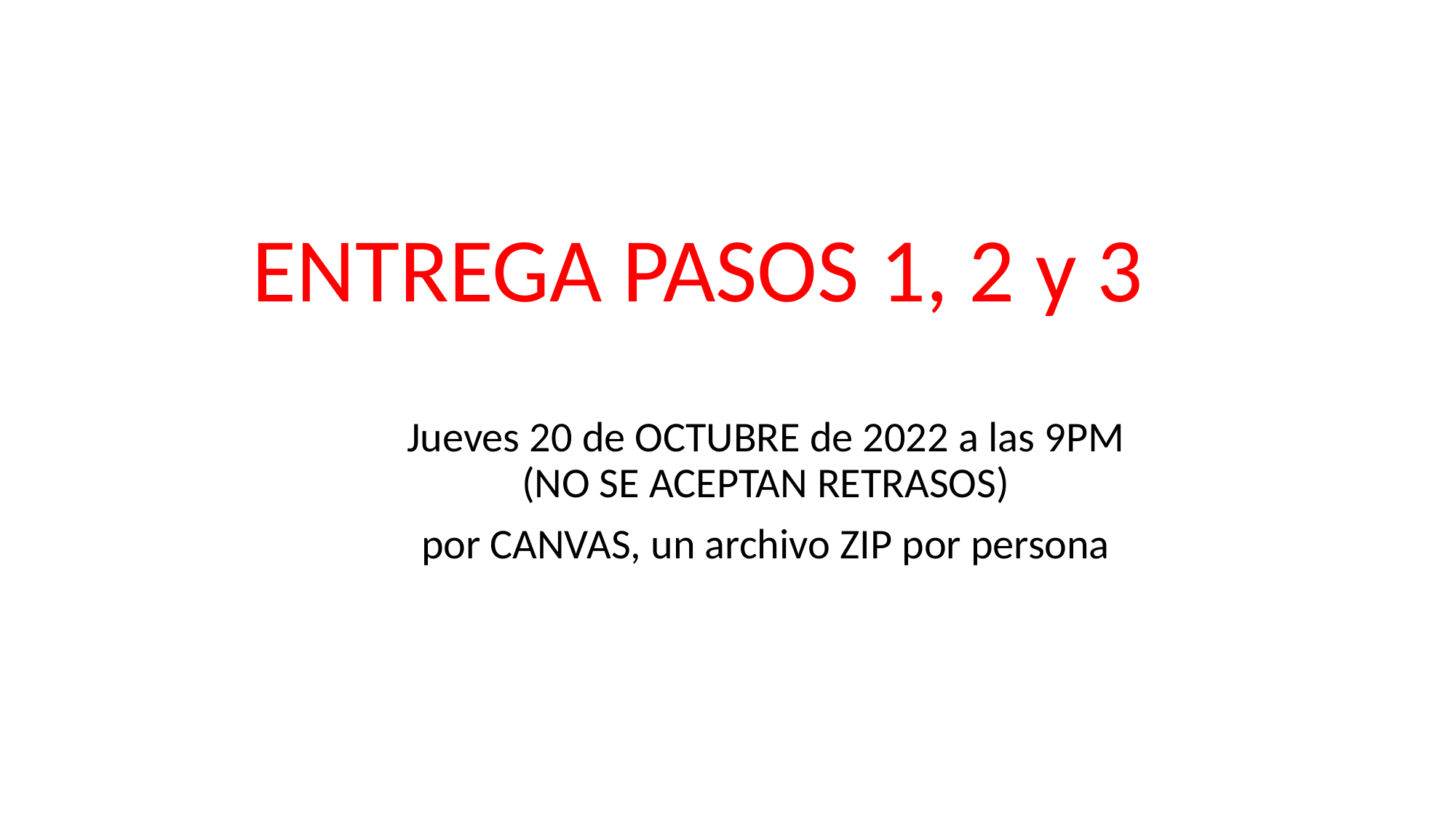

# ENTREGA PASOS 1, 2 y 3
Jueves 20 de OCTUBRE de 2022 a las 9PM (NO SE ACEPTAN RETRASOS)
por CANVAS, un archivo ZIP por persona